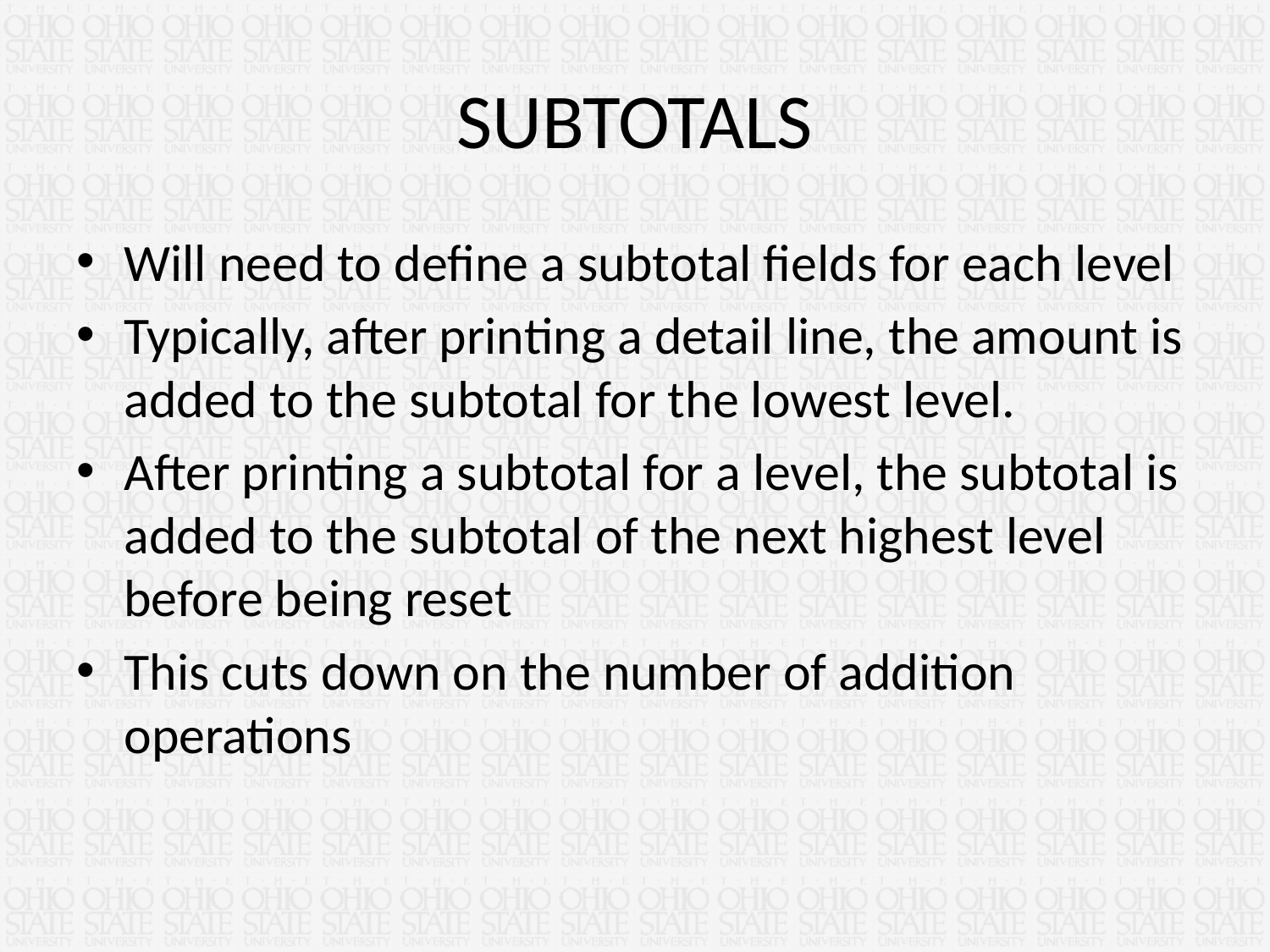

# SUBTOTALS
Will need to define a subtotal fields for each level
Typically, after printing a detail line, the amount is added to the subtotal for the lowest level.
After printing a subtotal for a level, the subtotal is added to the subtotal of the next highest level before being reset
This cuts down on the number of addition operations